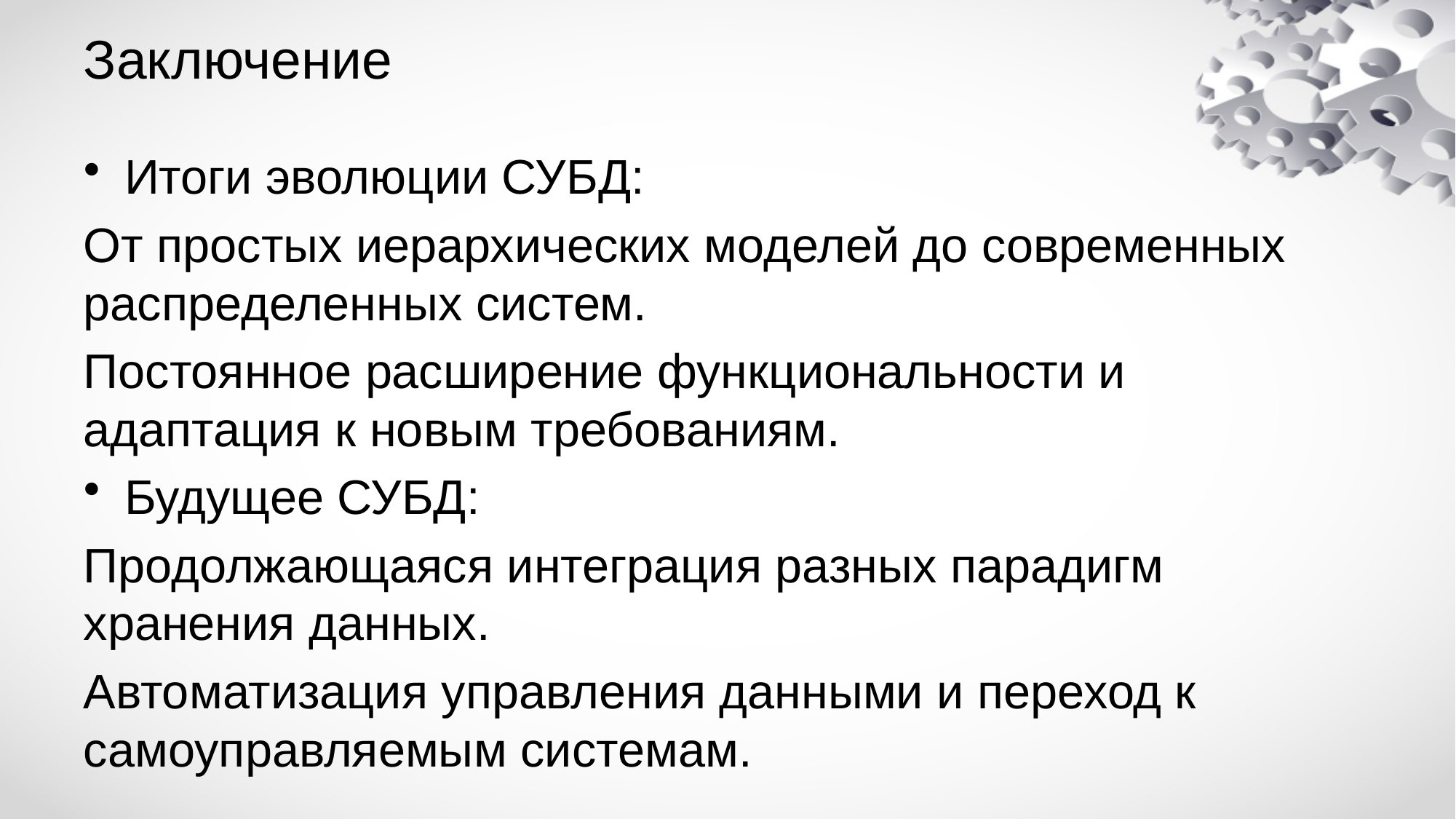

# Заключение
Итоги эволюции СУБД:
От простых иерархических моделей до современных распределенных систем.
Постоянное расширение функциональности и адаптация к новым требованиям.
Будущее СУБД:
Продолжающаяся интеграция разных парадигм хранения данных.
Автоматизация управления данными и переход к самоуправляемым системам.